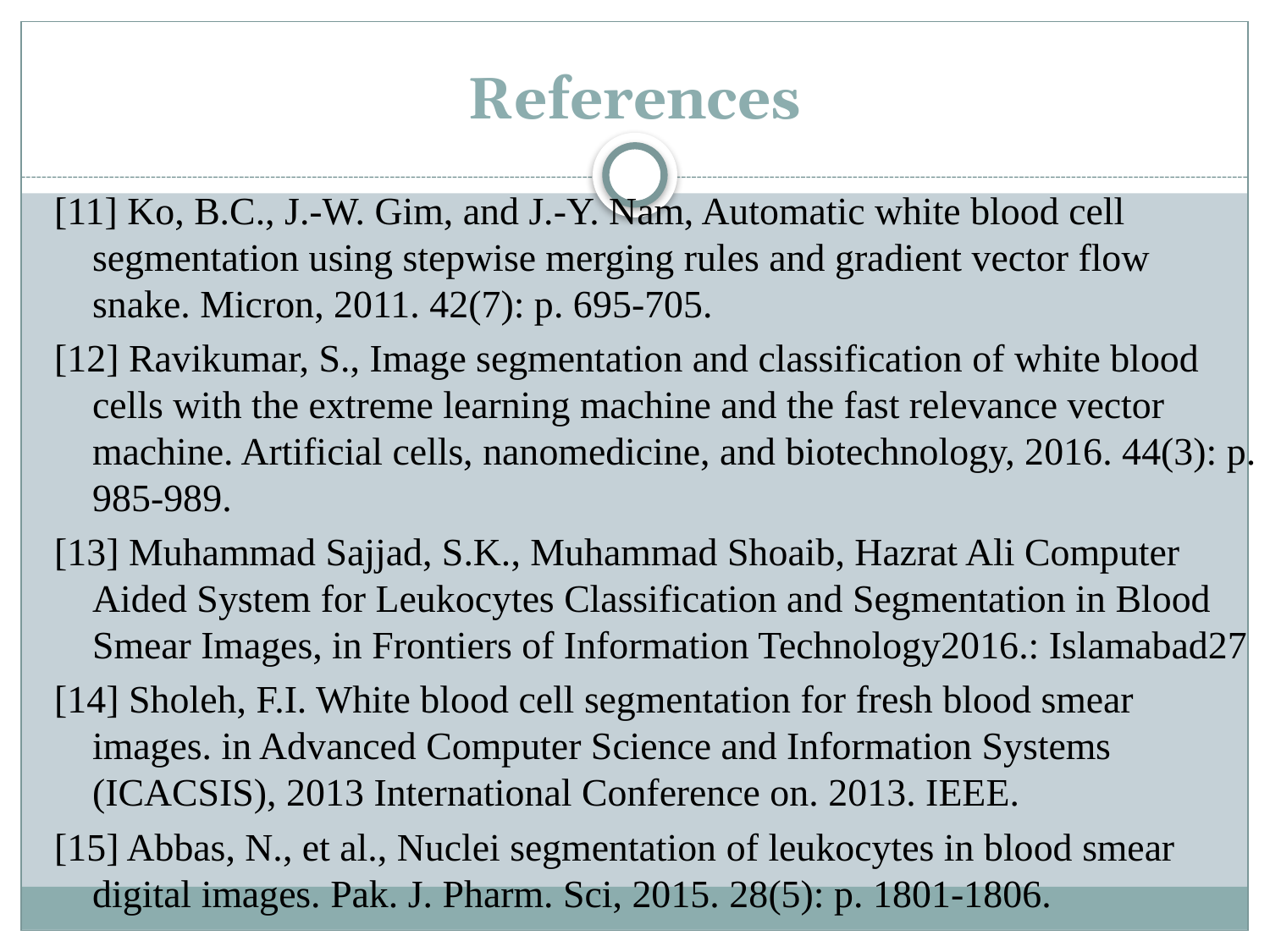

# References
[11] Ko, B.C., J.-W. Gim, and J.-Y. Nam, Automatic white blood cell segmentation using stepwise merging rules and gradient vector flow snake. Micron, 2011. 42(7): p. 695-705.
[12] Ravikumar, S., Image segmentation and classification of white blood cells with the extreme learning machine and the fast relevance vector machine. Artificial cells, nanomedicine, and biotechnology, 2016. 44(3): p. 985-989.
[13] Muhammad Sajjad, S.K., Muhammad Shoaib, Hazrat Ali Computer Aided System for Leukocytes Classification and Segmentation in Blood Smear Images, in Frontiers of Information Technology2016.: Islamabad27
[14] Sholeh, F.I. White blood cell segmentation for fresh blood smear images. in Advanced Computer Science and Information Systems (ICACSIS), 2013 International Conference on. 2013. IEEE.
[15] Abbas, N., et al., Nuclei segmentation of leukocytes in blood smear digital images. Pak. J. Pharm. Sci, 2015. 28(5): p. 1801-1806.